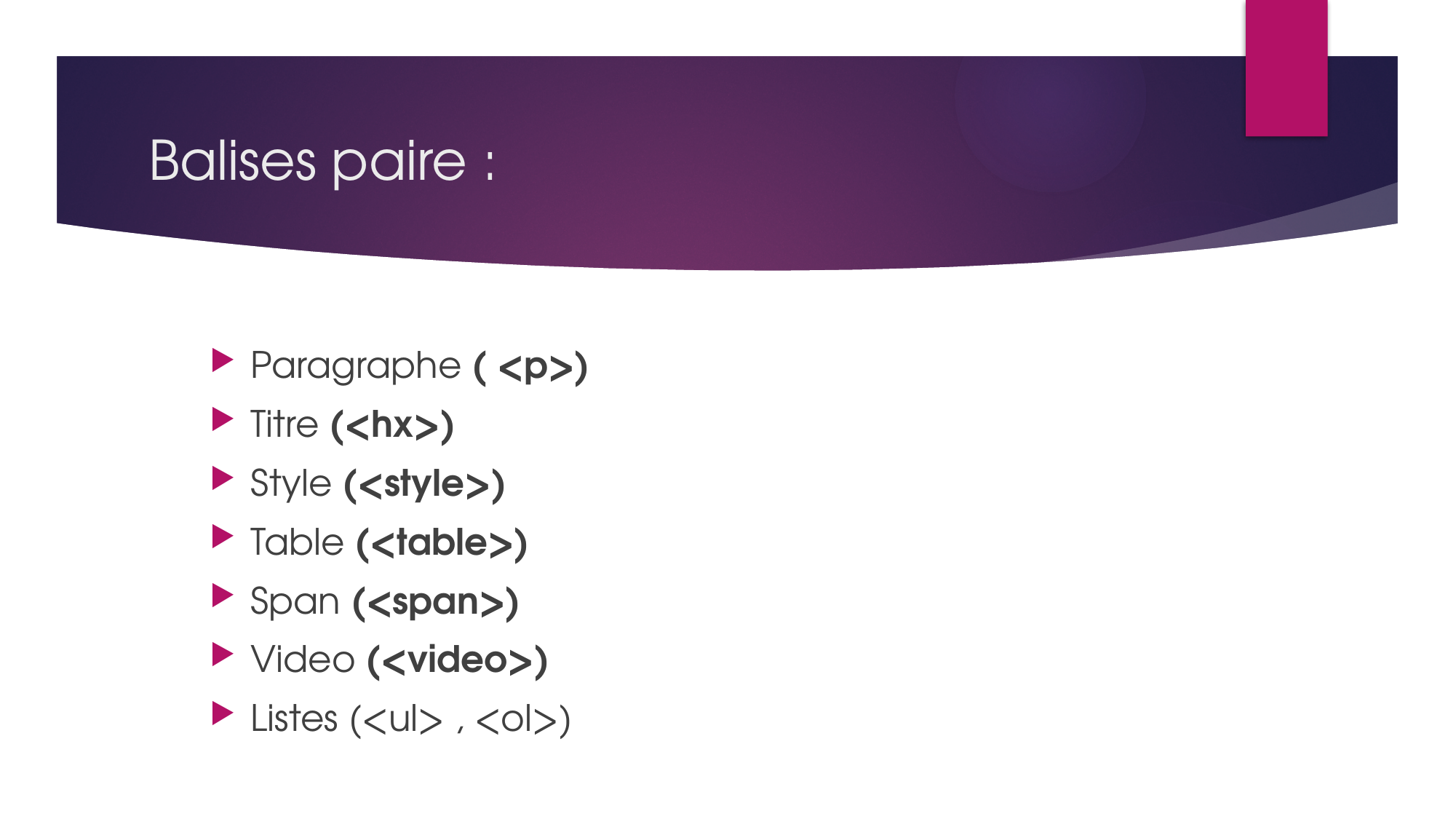

# Balises paire :
Paragraphe ( <p>)
Titre (<hx>)
Style (<style>)
Table (<table>)
Span (<span>)
Video (<video>)
Listes (<ul> , <ol>)